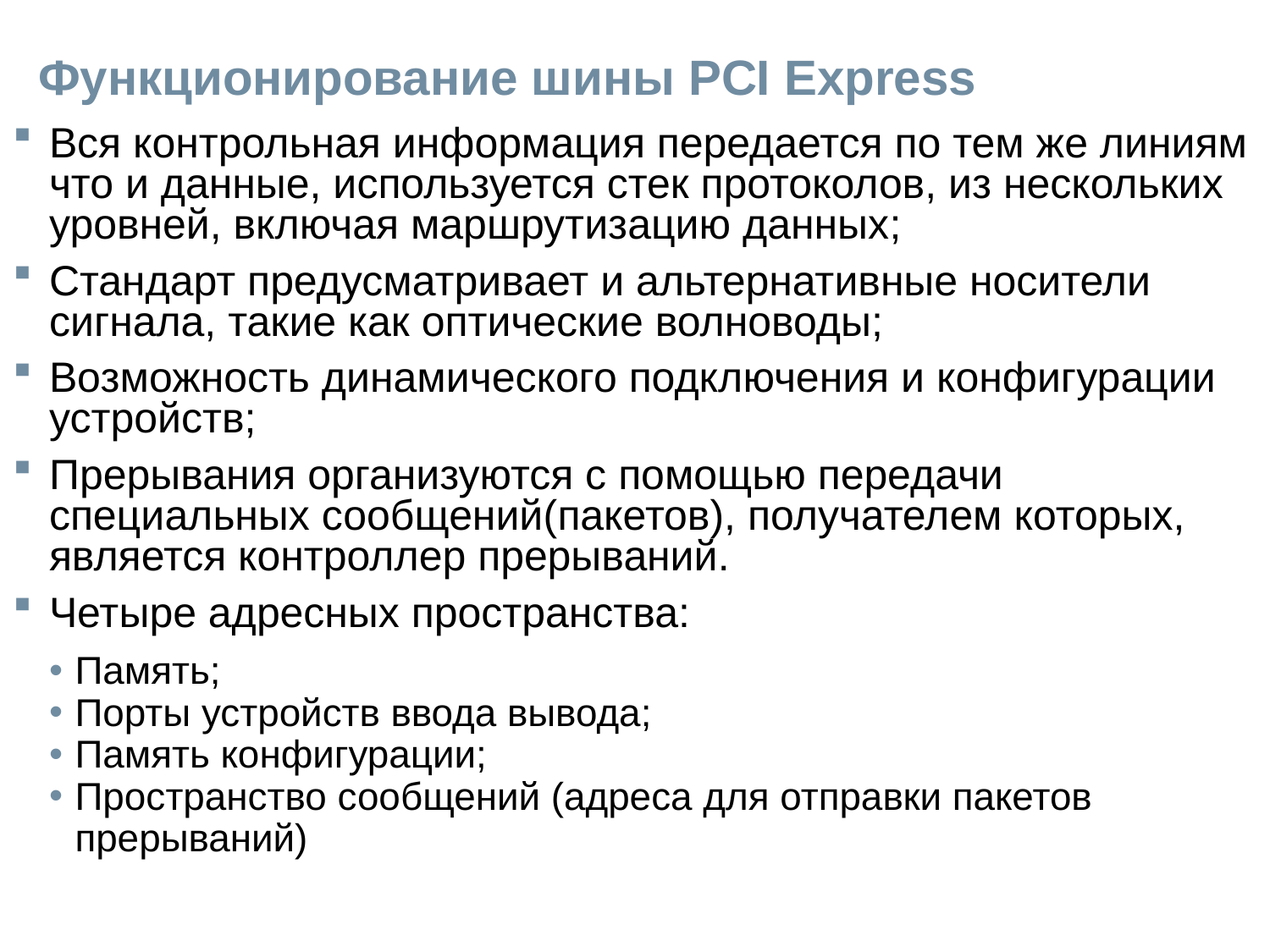

# Функционирование шины PCI Express
Вся контрольная информация передается по тем же линиям что и данные, используется стек протоколов, из нескольких уровней, включая маршрутизацию данных;
Стандарт предусматривает и альтернативные носители сигнала, такие как оптические волноводы;
Возможность динамического подключения и конфигурации устройств;
Прерывания организуются с помощью передачи  специальных сообщений(пакетов), получателем которых, является контроллер прерываний.
Четыре адресных пространства:
Память;
Порты устройств ввода вывода;
Память конфигурации;
Пространство сообщений (адреса для отправки пакетов  прерываний)